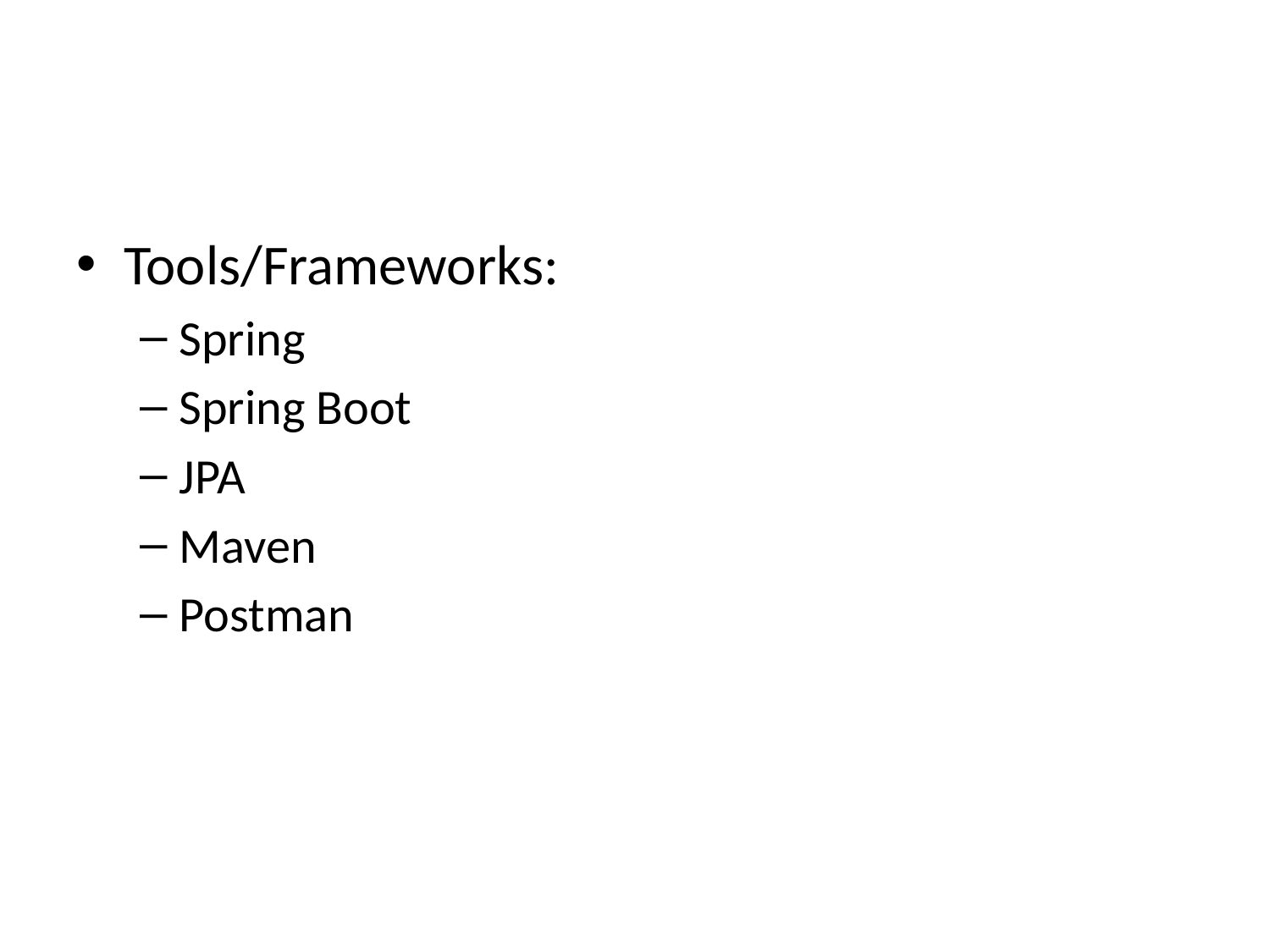

Tools/Frameworks:
Spring
Spring Boot
JPA
Maven
Postman